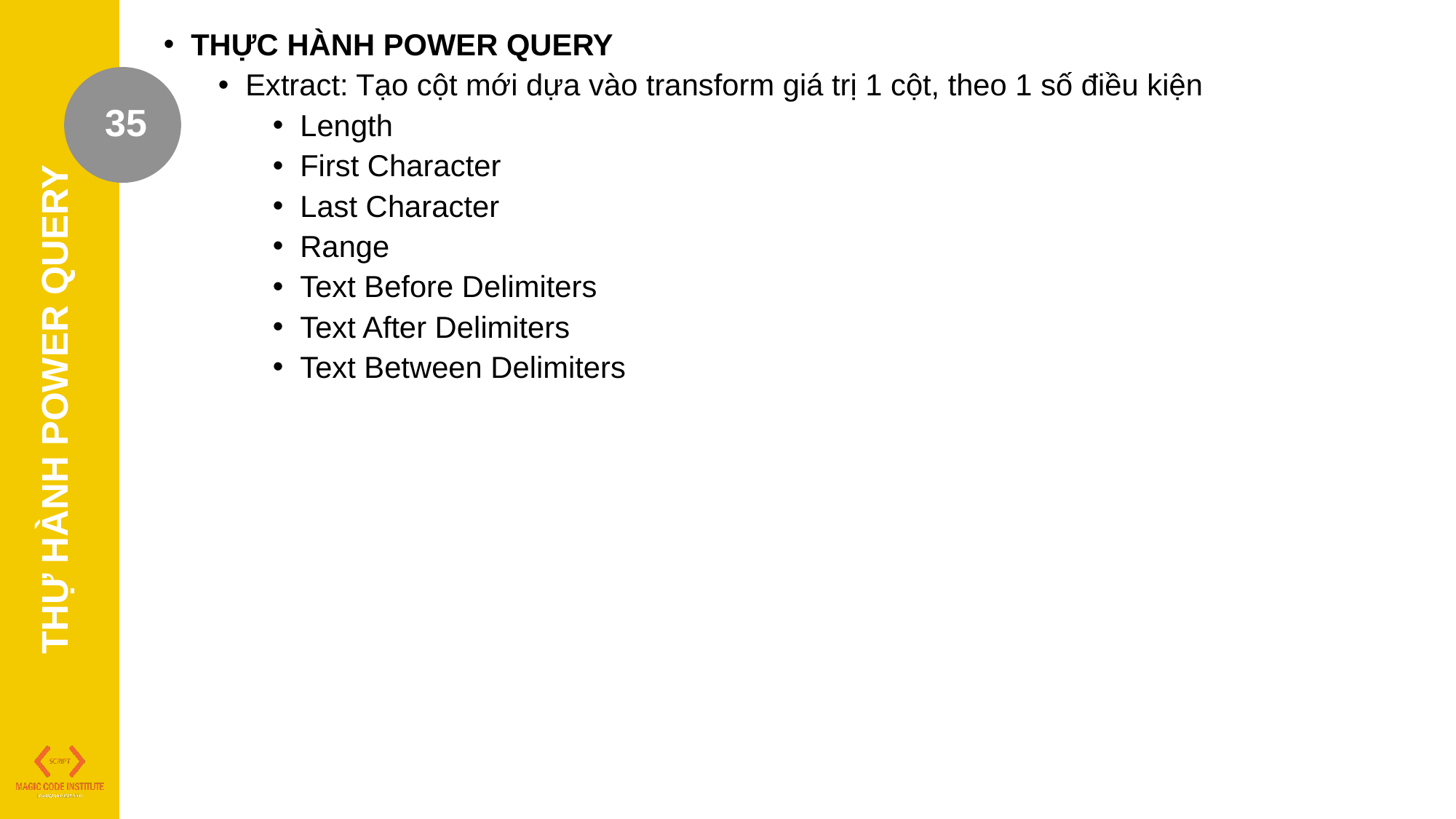

THỰC HÀNH POWER QUERY
Extract: Tạo cột mới dựa vào transform giá trị 1 cột, theo 1 số điều kiện
Length
First Character
Last Character
Range
Text Before Delimiters
Text After Delimiters
Text Between Delimiters

35
THỰ HÀNH POWER QUERY